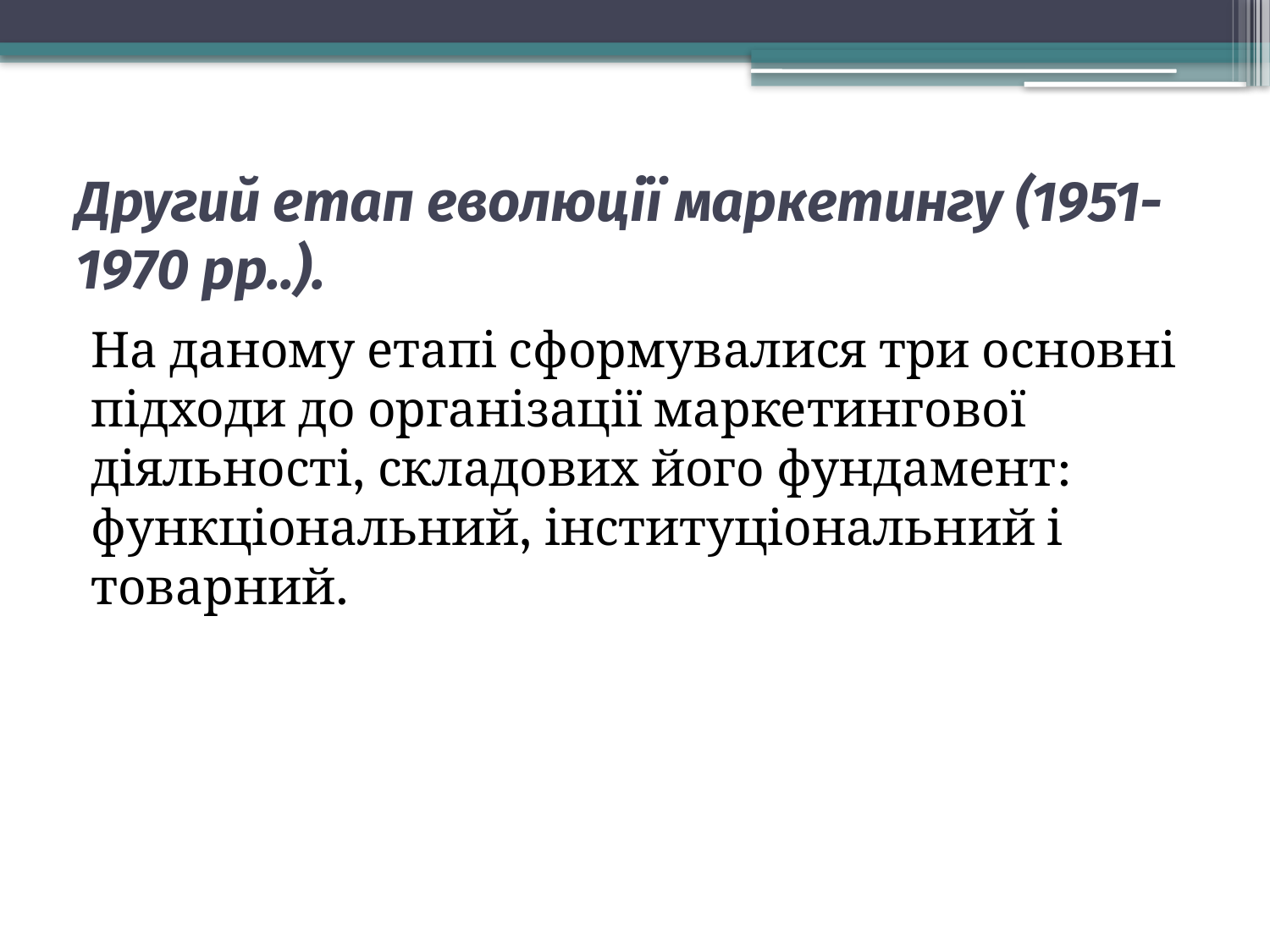

# Другий етап еволюції маркетингу (1951-1970 рр..).
На даному етапі сформувалися три основні підходи до організації маркетингової діяльності, складових його фундамент: функціональний, інституціональний і товарний.